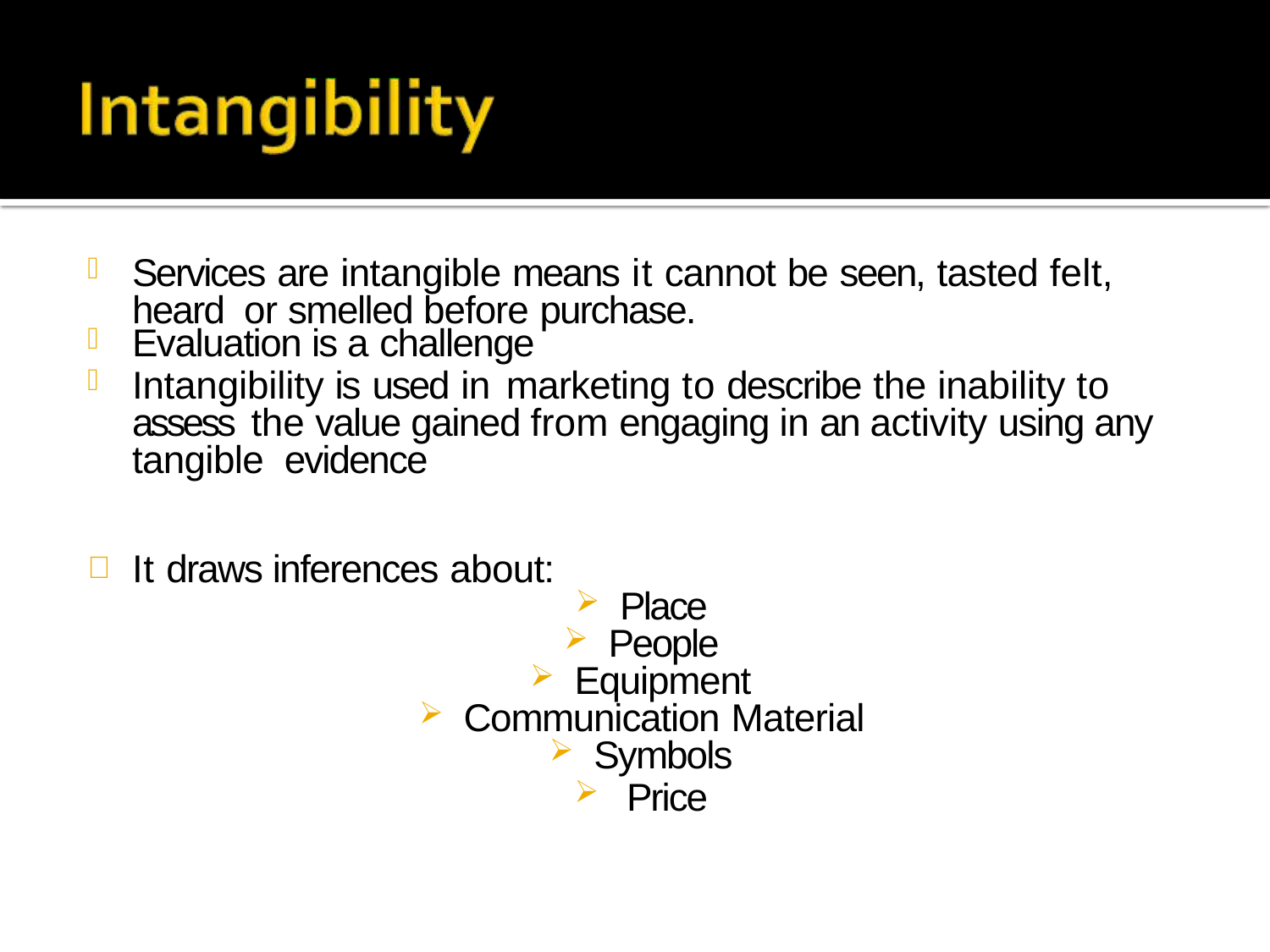

Services are intangible means it cannot be seen, tasted felt, heard  or smelled before purchase.
Evaluation is a challenge
Intangibility is used in marketing to describe the inability to assess  the value gained from engaging in an activity using any tangible  evidence

It draws inferences about:
Place
People
Equipment
Communication Material
Symbols
Price